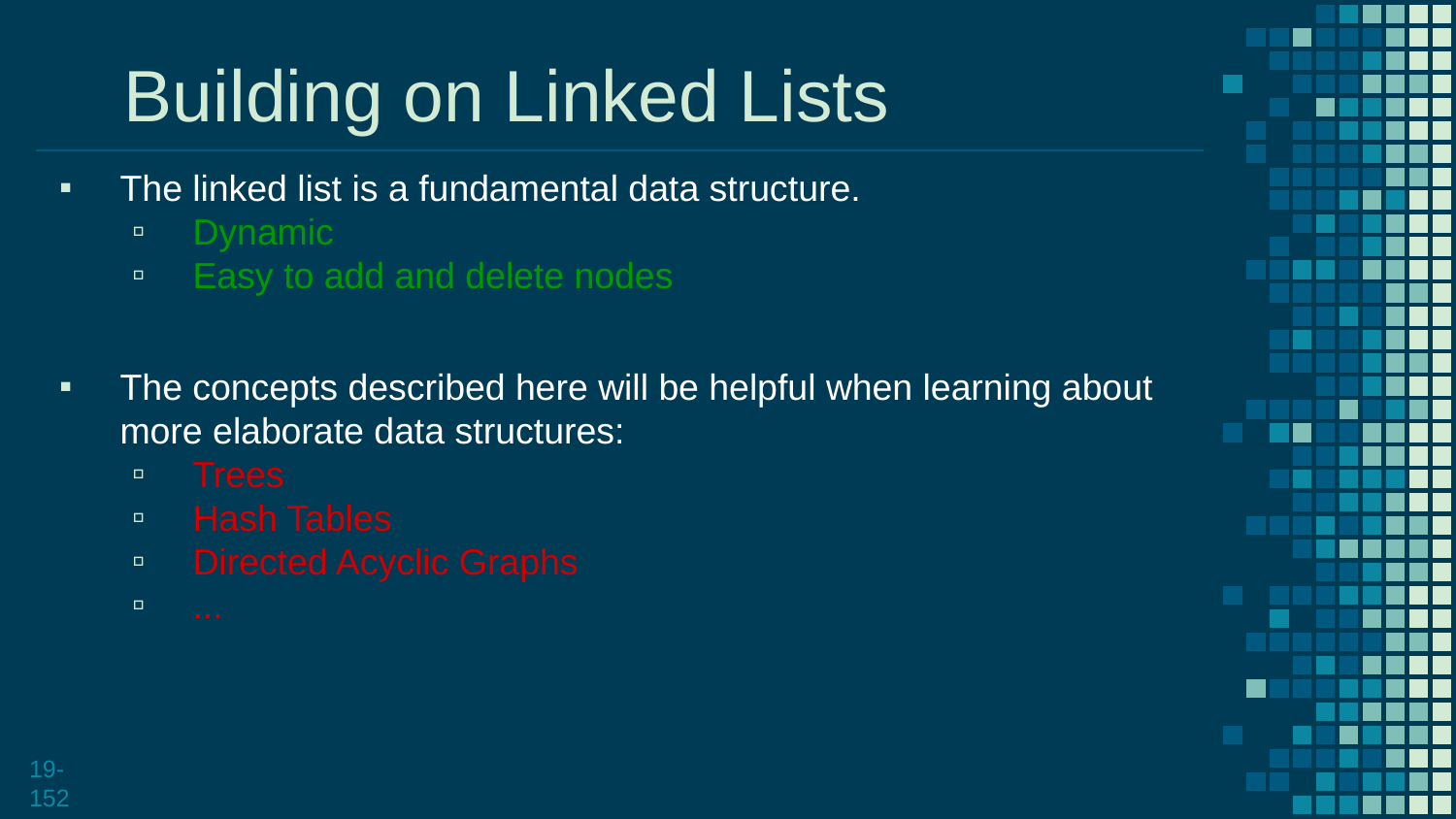

# Building on Linked Lists
The linked list is a fundamental data structure.
Dynamic
Easy to add and delete nodes

The concepts described here will be helpful when learning about more elaborate data structures:
Trees
Hash Tables
Directed Acyclic Graphs
...
19-152